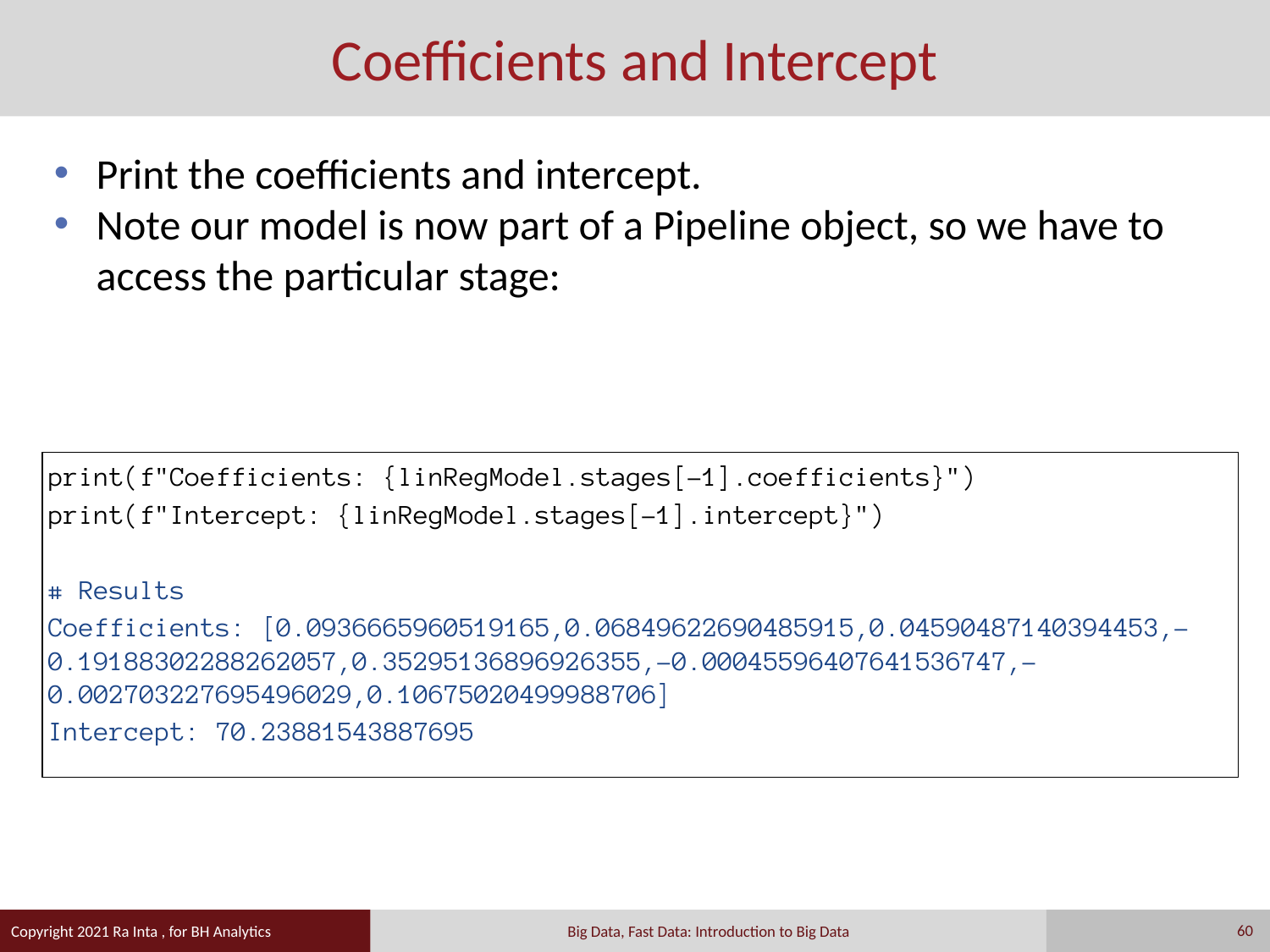

# Coefficients and Intercept
Print the coefficients and intercept.
Note our model is now part of a Pipeline object, so we have to access the particular stage:
print(f"Coefficients: {linRegModel.stages[-1].coefficients}")
print(f"Intercept: {linRegModel.stages[-1].intercept}")

# Results
Coefficients: [0.0936665960519165,0.06849622690485915,0.04590487140394453,-0.19188302288262057,0.35295136896926355,-0.00045596407641536747,-0.002703227695496029,0.10675020499988706]
Intercept: 70.23881543887695
60